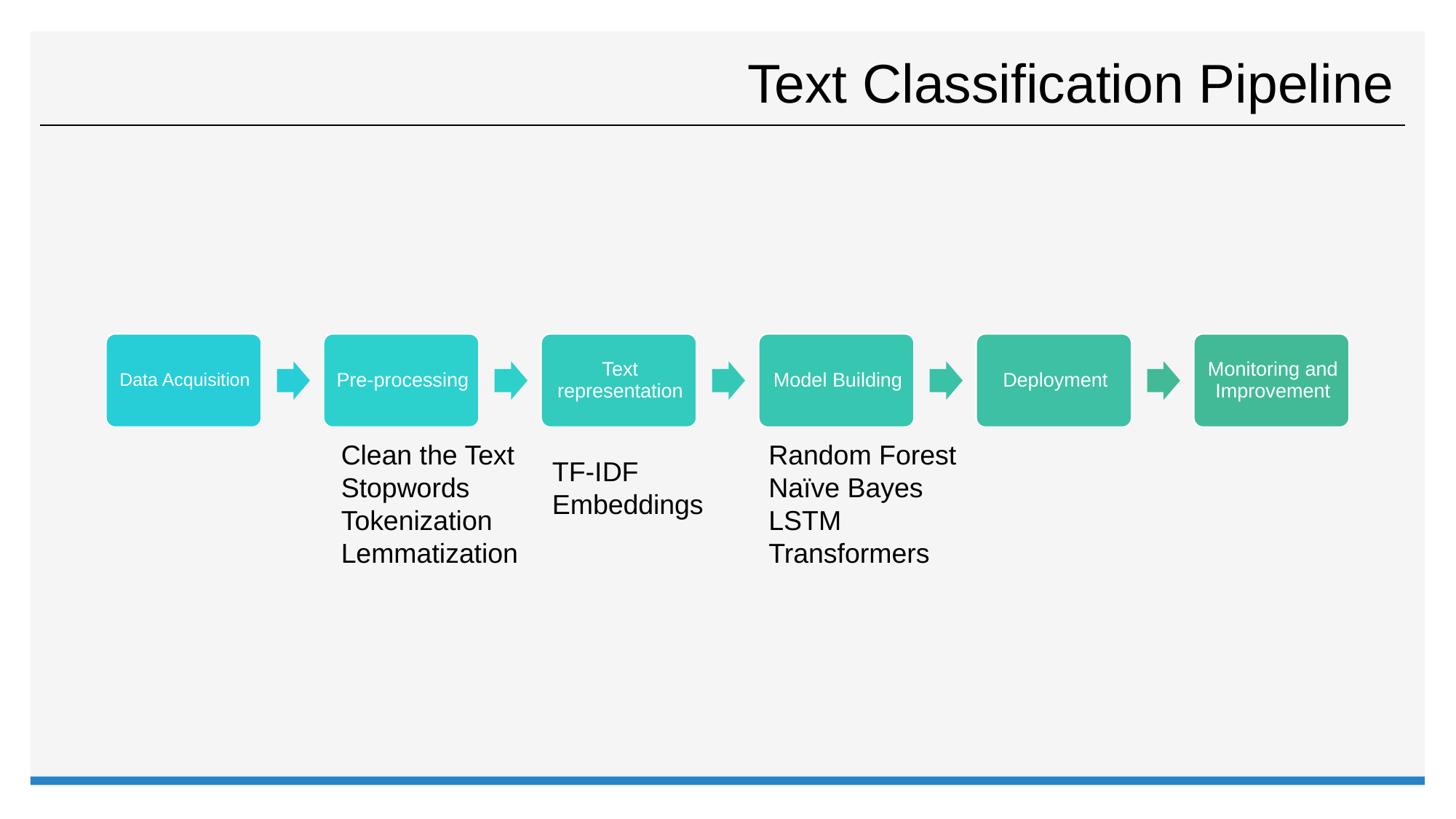

# Text Classification Pipeline
Data Acquisition

Pre-processing

Text representation

Model Building

Deployment

Monitoring and Improvement
Clean the Text
Stopwords
Tokenization
Lemmatization
Random Forest
Naïve Bayes
LSTM
Transformers
TF-IDF
Embeddings